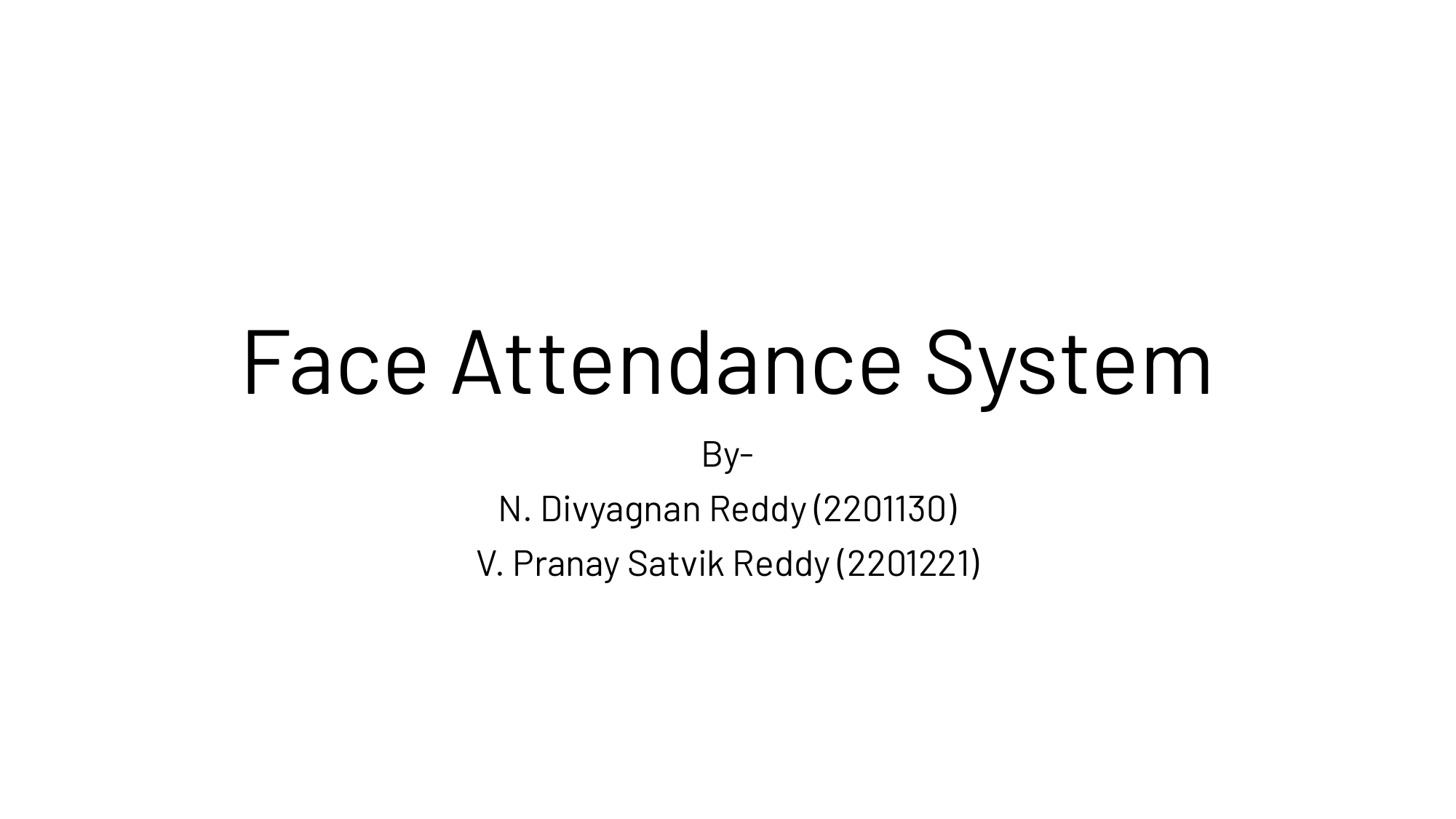

# Face Attendance System
By-
N. Divyagnan Reddy (2201130)
V. Pranay Satvik Reddy (2201221)